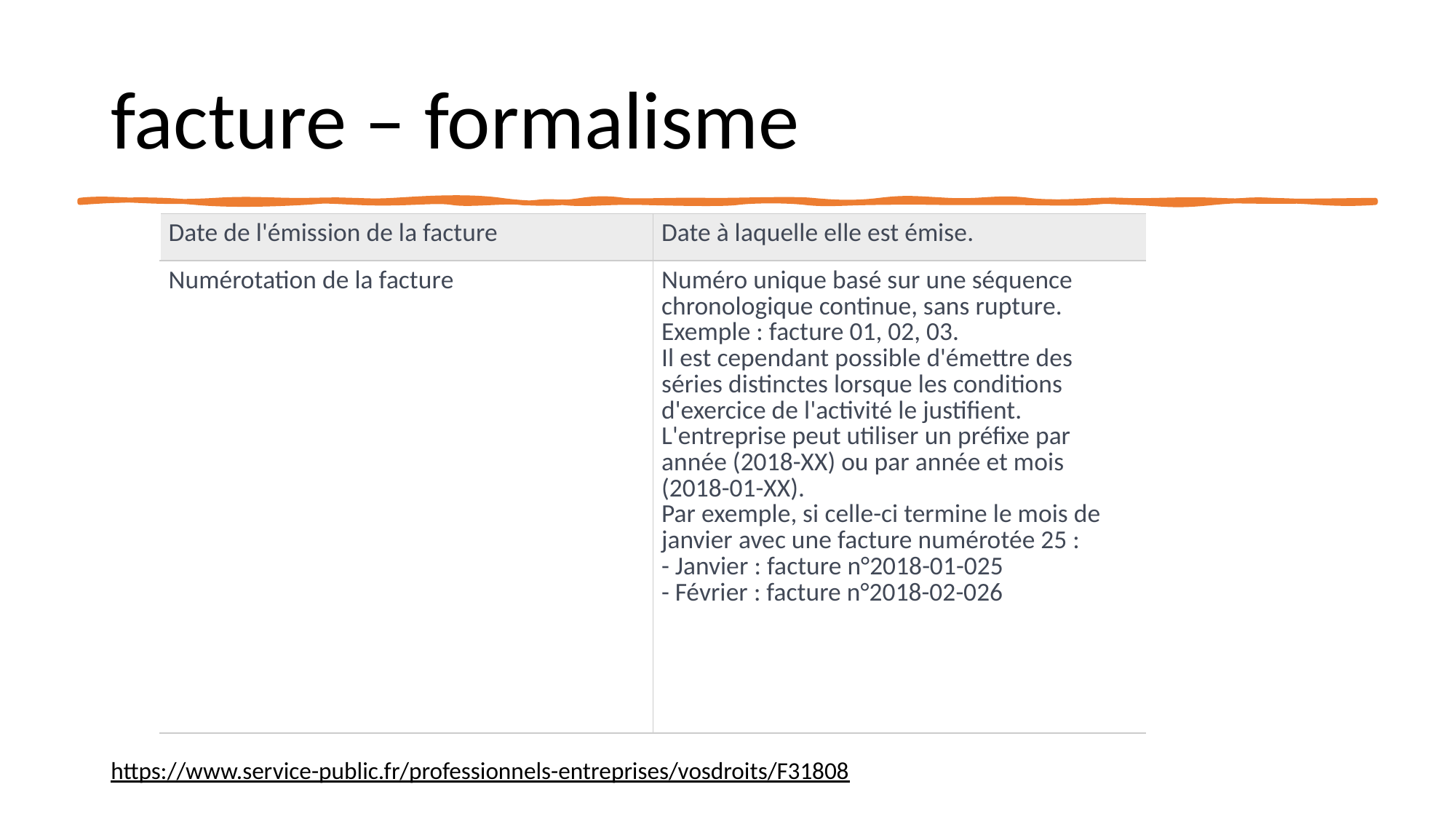

# facture – formalisme

| Date de l'émission de la facture | Date à laquelle elle est émise. |
| --- | --- |
| Numérotation de la facture | Numéro unique basé sur une séquence chronologique continue, sans rupture. Exemple : facture 01, 02, 03. Il est cependant possible d'émettre des séries distinctes lorsque les conditions d'exercice de l'activité le justifient. L'entreprise peut utiliser un préfixe par année (2018-XX) ou par année et mois (2018-01-XX). Par exemple, si celle-ci termine le mois de janvier avec une facture numérotée 25 : - Janvier : facture n°2018-01-025 - Février : facture n°2018-02-026 |
https://www.service-public.fr/professionnels-entreprises/vosdroits/F31808